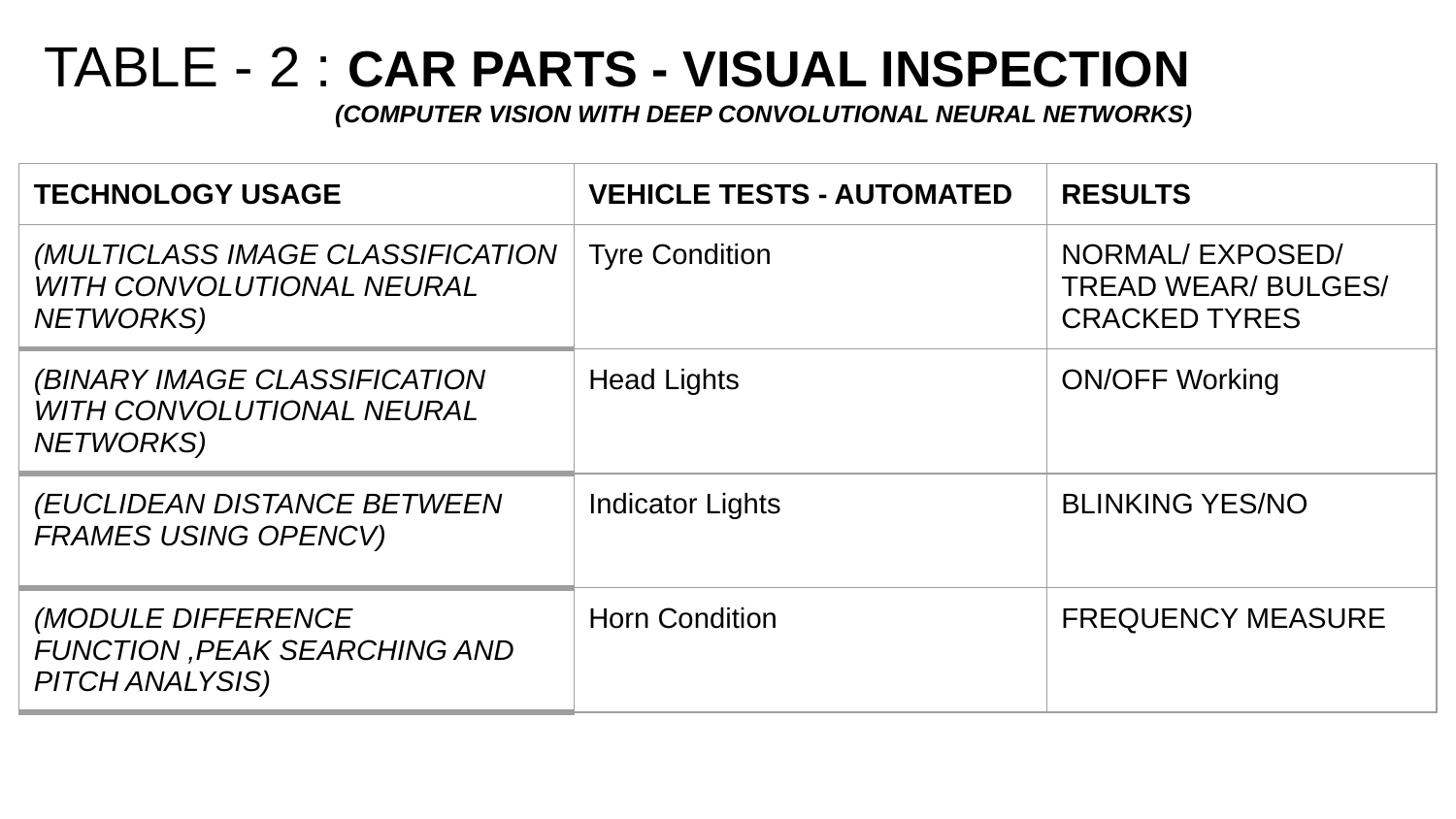

# TABLE - 2 : CAR PARTS - VISUAL INSPECTION
(COMPUTER VISION WITH DEEP CONVOLUTIONAL NEURAL NETWORKS)
| TECHNOLOGY USAGE | VEHICLE TESTS - AUTOMATED | RESULTS |
| --- | --- | --- |
| (MULTICLASS IMAGE CLASSIFICATION WITH CONVOLUTIONAL NEURAL NETWORKS) | Tyre Condition | NORMAL/ EXPOSED/ TREAD WEAR/ BULGES/ CRACKED TYRES |
| (BINARY IMAGE CLASSIFICATION WITH CONVOLUTIONAL NEURAL NETWORKS) | Head Lights | ON/OFF Working |
| (EUCLIDEAN DISTANCE BETWEEN FRAMES USING OPENCV) | Indicator Lights | BLINKING YES/NO |
| (MODULE DIFFERENCE FUNCTION ,PEAK SEARCHING AND PITCH ANALYSIS) | Horn Condition | FREQUENCY MEASURE |